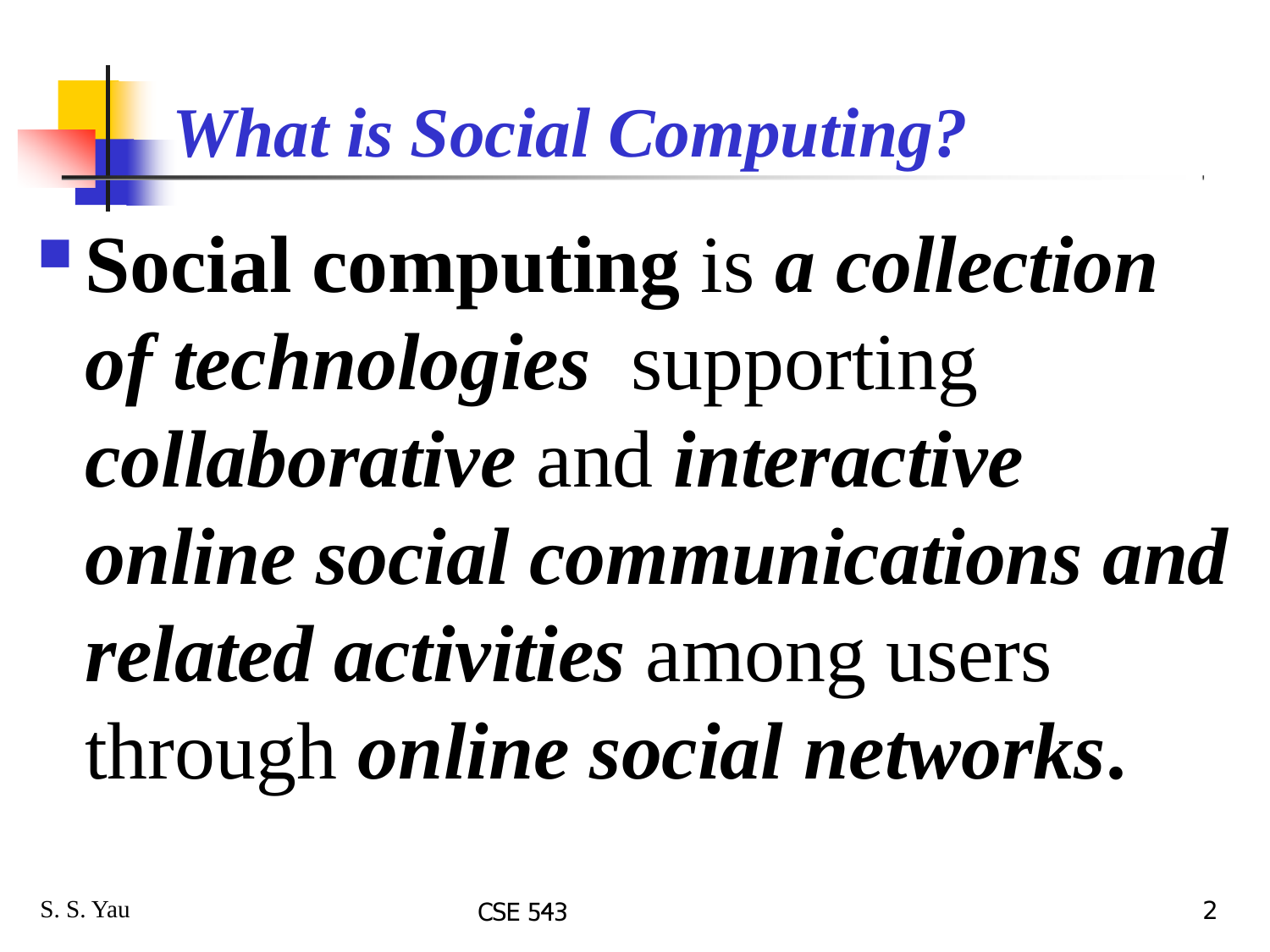

# What is Social Computing?
Social computing is a collection of technologies  supporting collaborative and interactive online social communications and related activities among users through online social networks.
S. S. Yau
2
CSE 543